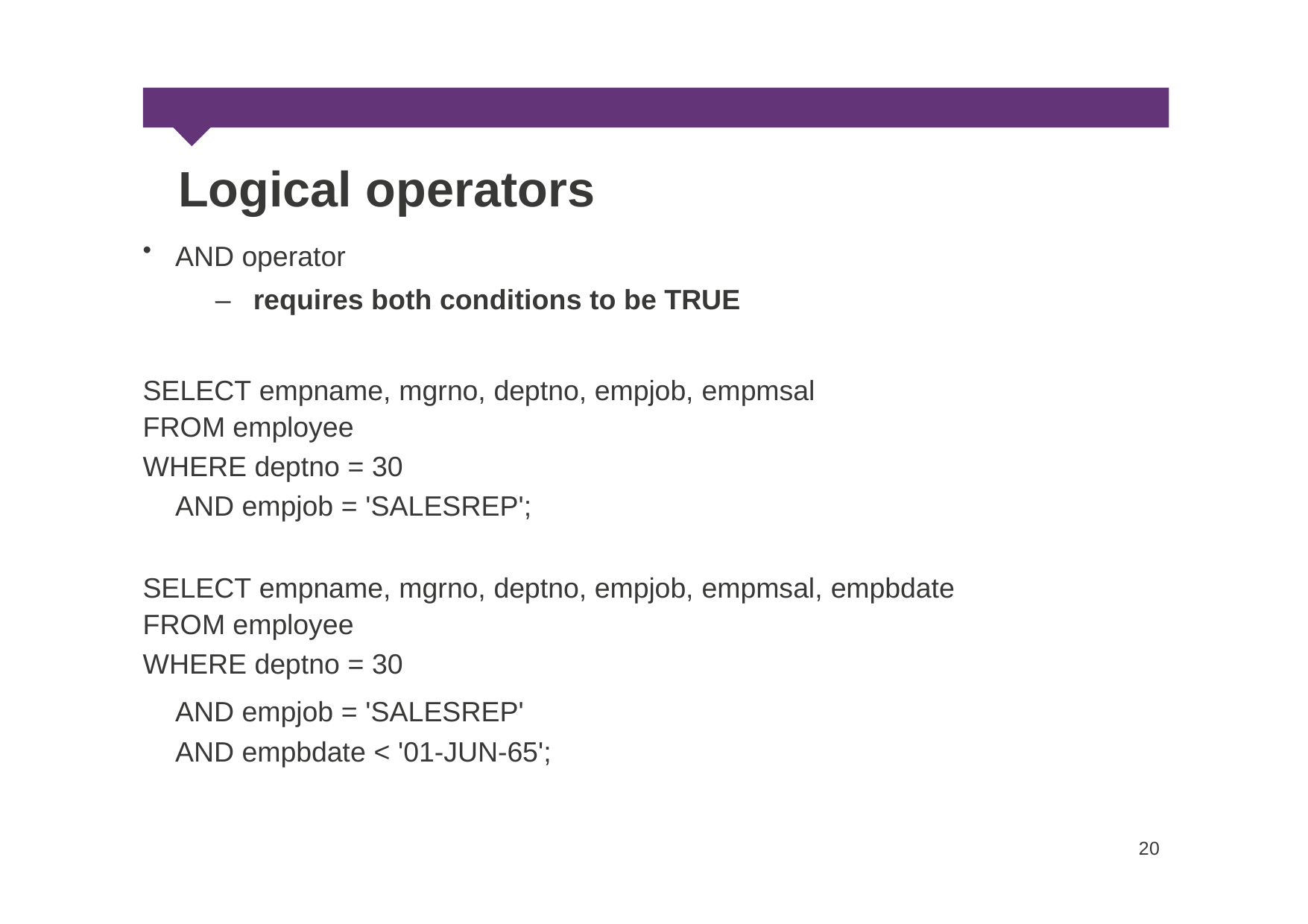

Logical operators
AND operator
•
–
requires both conditions to be TRUE
SELECT empname, mgrno, deptno,
FROM employee
WHERE deptno = 30
AND empjob = 'SALESREP';
empjob,
empmsal
SELECT empname, mgrno, deptno,
FROM employee
WHERE deptno = 30
AND empjob = 'SALESREP' AND empbdate < '01-JUN-65';
empjob,
empmsal,
empbdate
20